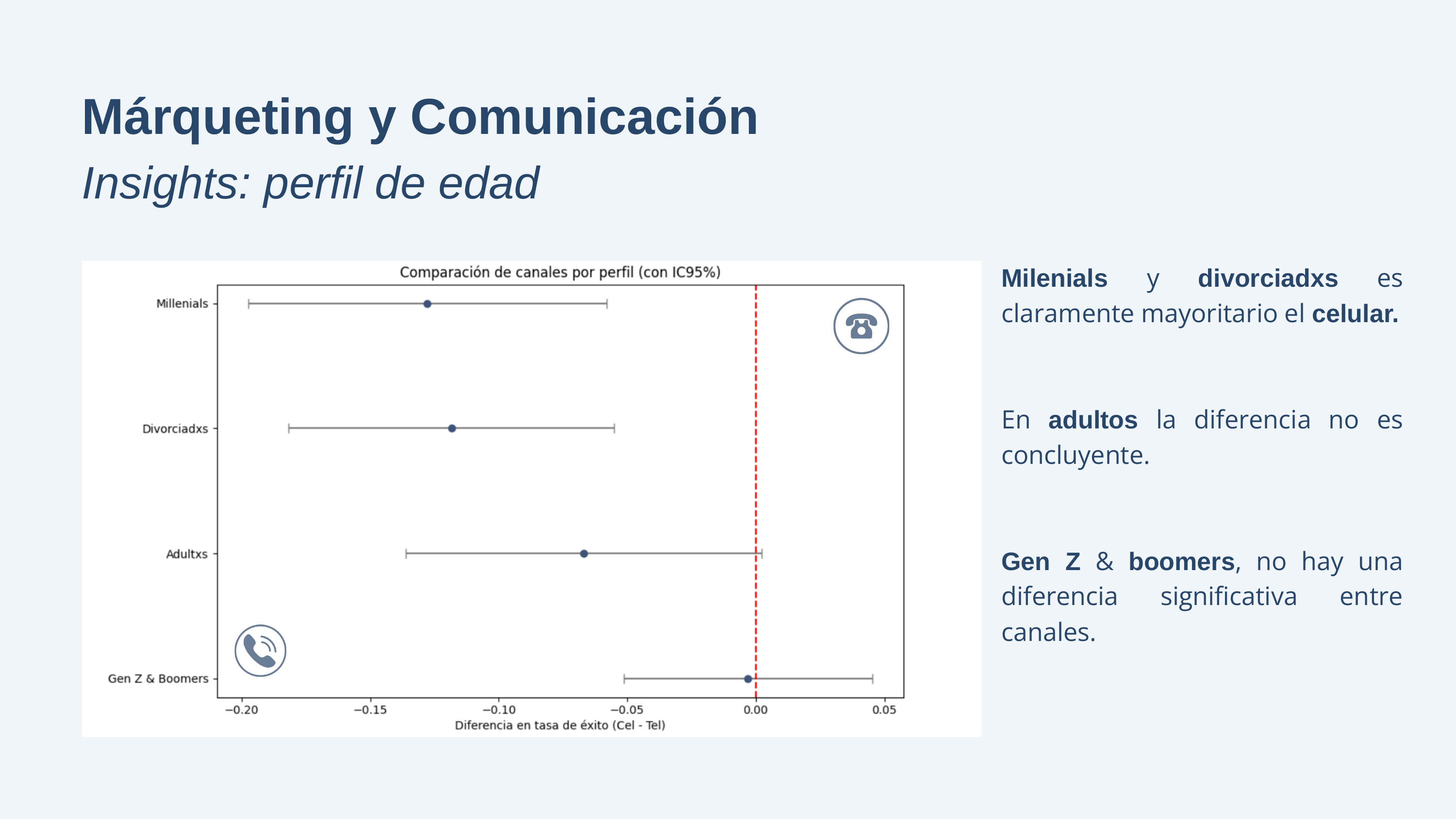

Márqueting y Comunicación
Insights: perfil de edad
Milenials y divorciadxs es claramente mayoritario el celular.

En adultos la diferencia no es concluyente.

Gen Z & boomers, no hay una diferencia significativa entre canales.